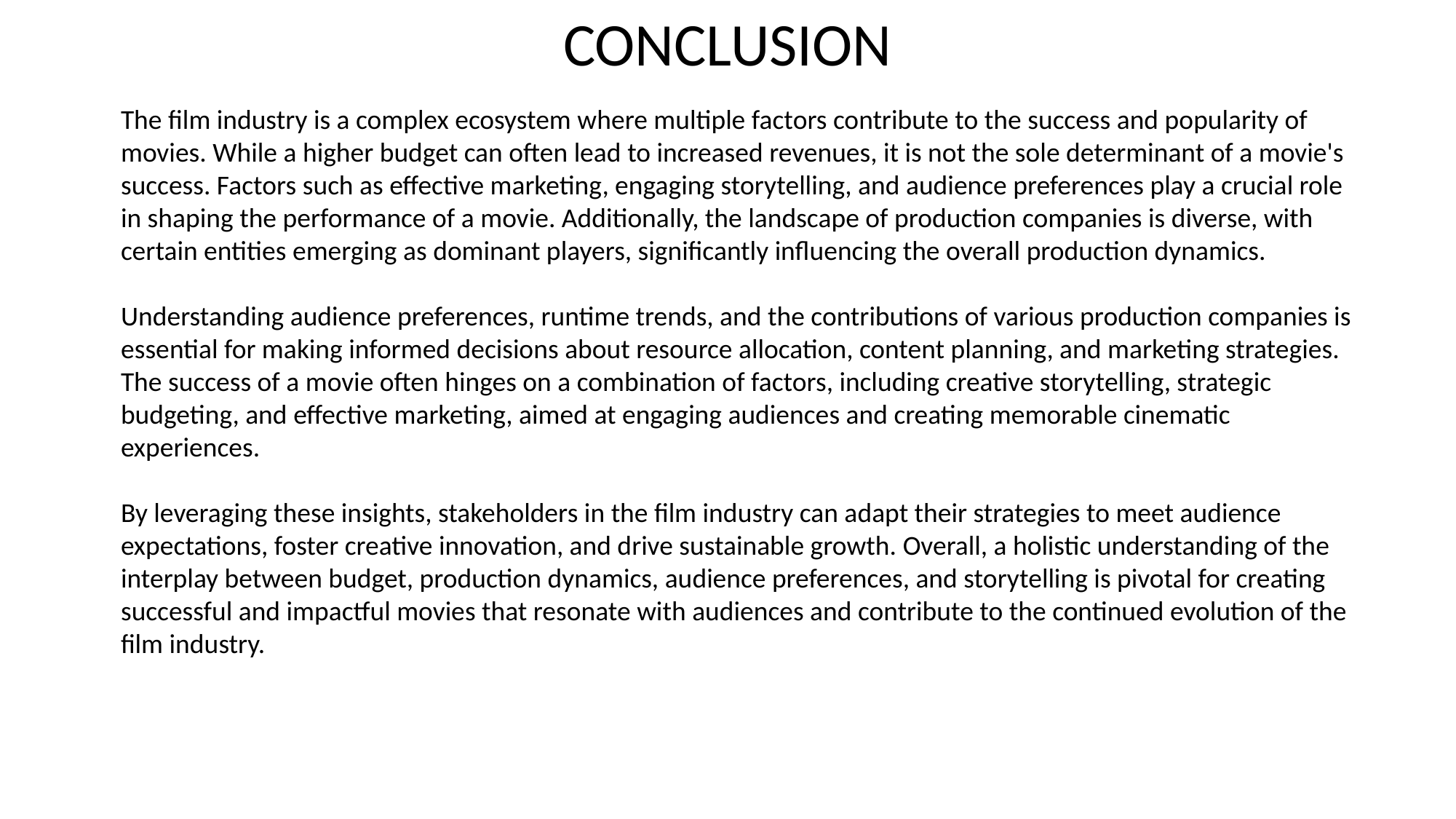

CONCLUSION
The film industry is a complex ecosystem where multiple factors contribute to the success and popularity of movies. While a higher budget can often lead to increased revenues, it is not the sole determinant of a movie's success. Factors such as effective marketing, engaging storytelling, and audience preferences play a crucial role in shaping the performance of a movie. Additionally, the landscape of production companies is diverse, with certain entities emerging as dominant players, significantly influencing the overall production dynamics.

Understanding audience preferences, runtime trends, and the contributions of various production companies is essential for making informed decisions about resource allocation, content planning, and marketing strategies. The success of a movie often hinges on a combination of factors, including creative storytelling, strategic budgeting, and effective marketing, aimed at engaging audiences and creating memorable cinematic experiences.

By leveraging these insights, stakeholders in the film industry can adapt their strategies to meet audience expectations, foster creative innovation, and drive sustainable growth. Overall, a holistic understanding of the interplay between budget, production dynamics, audience preferences, and storytelling is pivotal for creating successful and impactful movies that resonate with audiences and contribute to the continued evolution of the film industry.